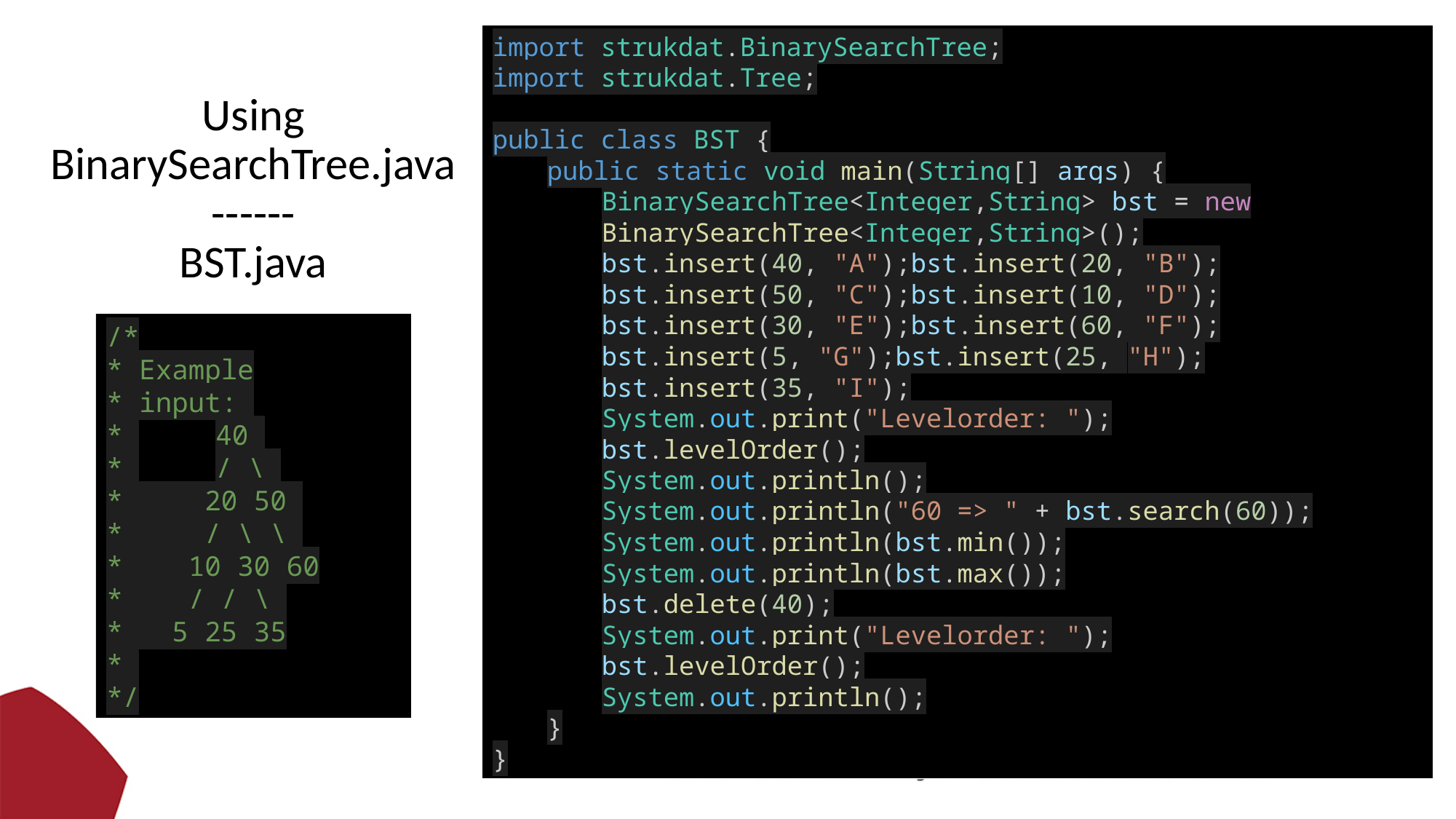

# Using BinarySearchTree.java ------ BST.java
import strukdat.BinarySearchTree;
import strukdat.Tree;
public class BST {
public static void main(String[] args) {
BinarySearchTree<Integer,String> bst = new BinarySearchTree<Integer,String>();
bst.insert(40, "A");bst.insert(20, "B");
bst.insert(50, "C");bst.insert(10, "D");
bst.insert(30, "E");bst.insert(60, "F");
bst.insert(5, "G");bst.insert(25, "H");
bst.insert(35, "I");
System.out.print("Levelorder: ");
bst.levelOrder();
System.out.println();
System.out.println("60 => " + bst.search(60));
System.out.println(bst.min());
System.out.println(bst.max());
bst.delete(40);
System.out.print("Levelorder: ");
bst.levelOrder();
System.out.println();
}
}
/*
* Example
* input:
* 	40
* 	/ \
*     20 50
*     / \ \
*    10 30 60
*    / / \
*   5 25 35
*
*/